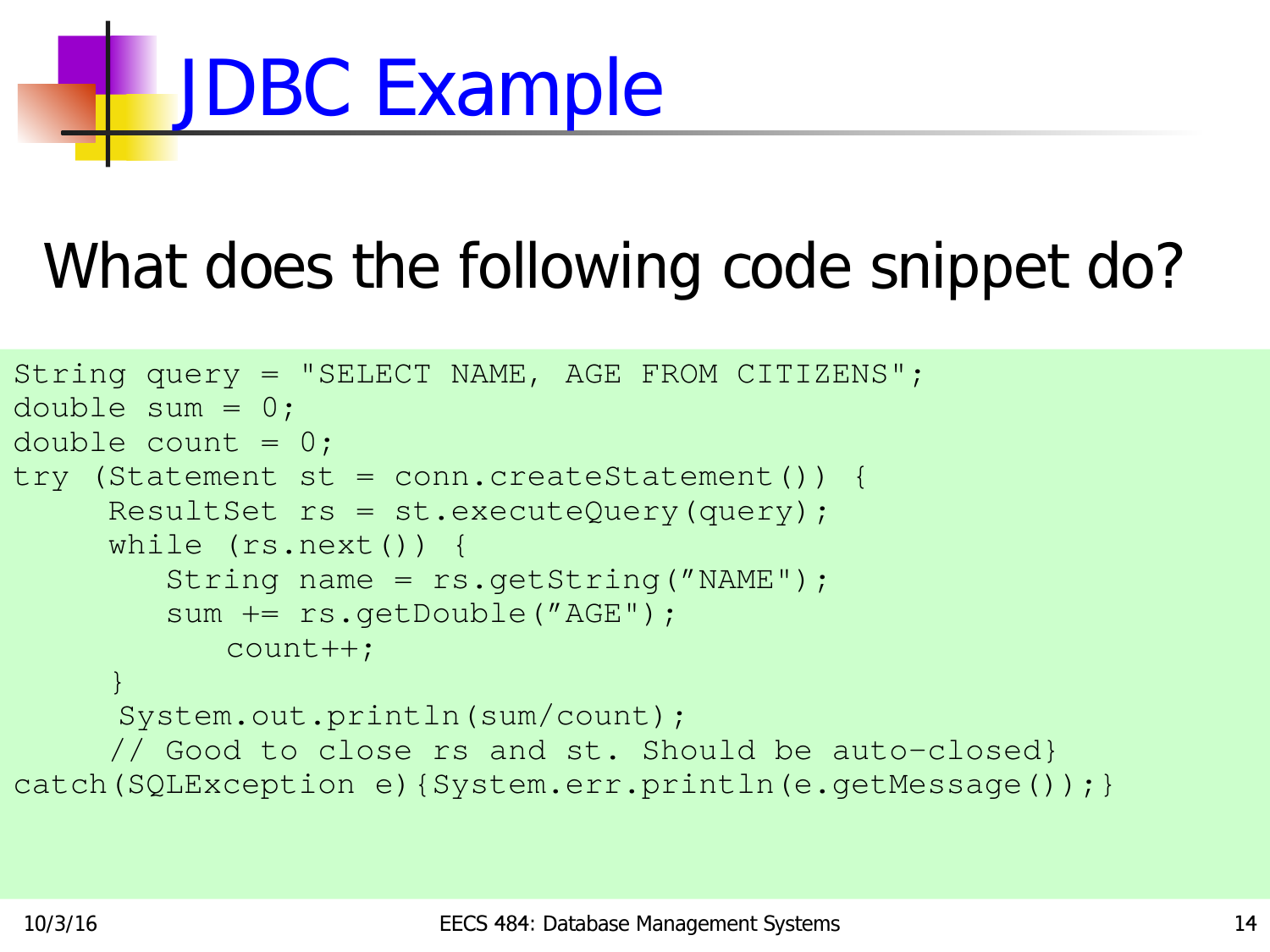

# JDBC Example
What does the following code snippet do?
String query = "SELECT NAME, AGE FROM CITIZENS";
double sum = 0;
double count = 0;
try (Statement st = conn.createStatement()) {
     ResultSet rs = st.executeQuery(query);
     while (rs.next()) {
        String name = rs.getString(”NAME");
        sum += rs.getDouble(”AGE");
		  count++;
     }
	   System.out.println(sum/count);
     // Good to close rs and st. Should be auto-closed}
catch(SQLException e){System.err.println(e.getMessage());}
10/3/16
EECS 484: Database Management Systems
14